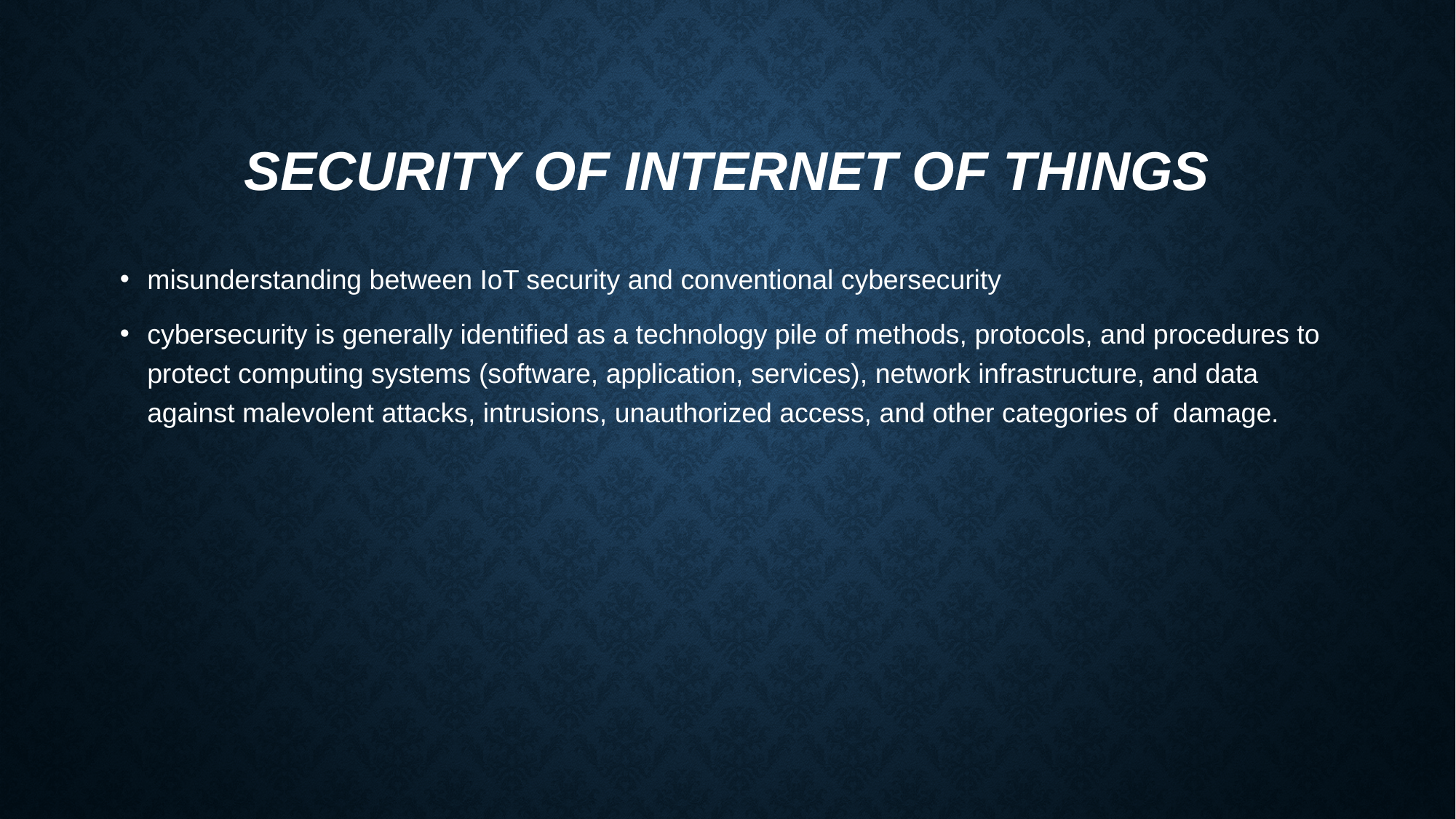

# Security of Internet of Things
misunderstanding between IoT security and conventional cybersecurity
cybersecurity is generally identified as a technology pile of methods, protocols, and procedures to protect computing systems (software, application, services), network infrastructure, and data against malevolent attacks, intrusions, unauthorized access, and other categories of  damage.